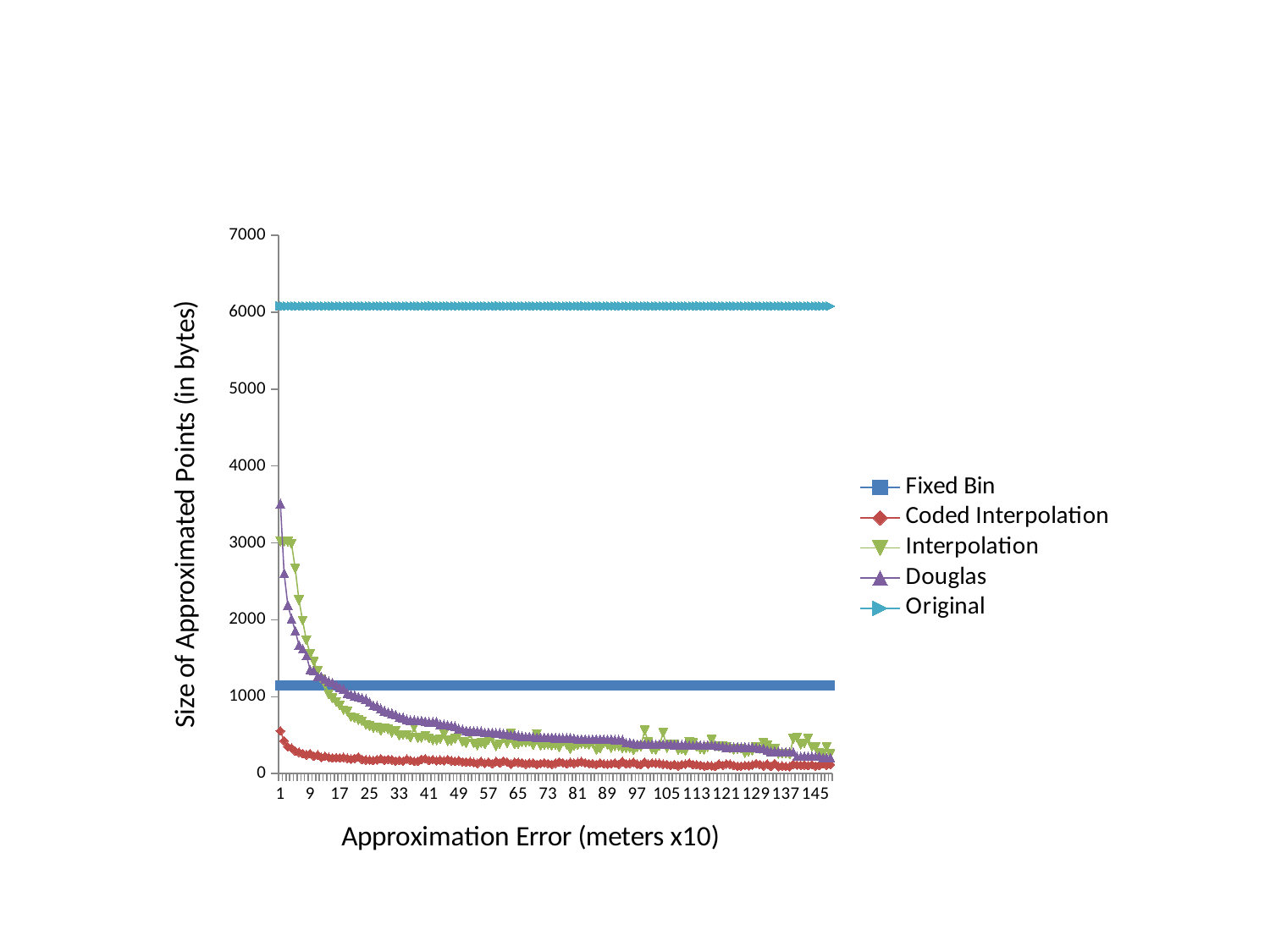

#

### Chart

| Category | Fixed Bin | Coded Interpolation | Interpolation | Douglas | Original |
|---|---|---|---|---|---|